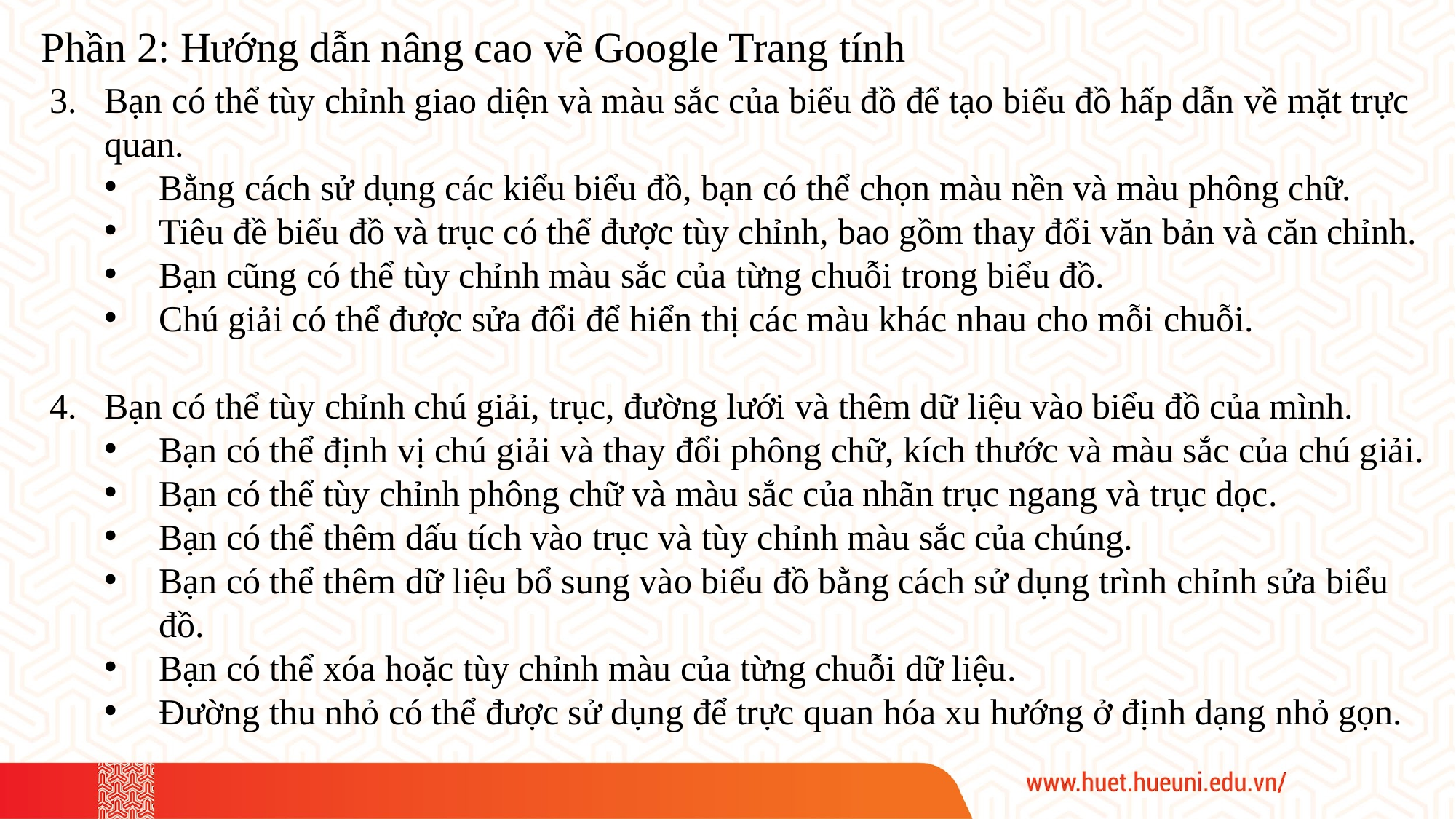

Phần 2: Hướng dẫn nâng cao về Google Trang tính

Bạn có thể tùy chỉnh giao diện và màu sắc của biểu đồ để tạo biểu đồ hấp dẫn về mặt trực quan.
Bằng cách sử dụng các kiểu biểu đồ, bạn có thể chọn màu nền và màu phông chữ.
Tiêu đề biểu đồ và trục có thể được tùy chỉnh, bao gồm thay đổi văn bản và căn chỉnh.
Bạn cũng có thể tùy chỉnh màu sắc của từng chuỗi trong biểu đồ.
Chú giải có thể được sửa đổi để hiển thị các màu khác nhau cho mỗi chuỗi.

Bạn có thể tùy chỉnh chú giải, trục, đường lưới và thêm dữ liệu vào biểu đồ của mình.
Bạn có thể định vị chú giải và thay đổi phông chữ, kích thước và màu sắc của chú giải.
Bạn có thể tùy chỉnh phông chữ và màu sắc của nhãn trục ngang và trục dọc.
Bạn có thể thêm dấu tích vào trục và tùy chỉnh màu sắc của chúng.
Bạn có thể thêm dữ liệu bổ sung vào biểu đồ bằng cách sử dụng trình chỉnh sửa biểu đồ.
Bạn có thể xóa hoặc tùy chỉnh màu của từng chuỗi dữ liệu.
Đường thu nhỏ có thể được sử dụng để trực quan hóa xu hướng ở định dạng nhỏ gọn.